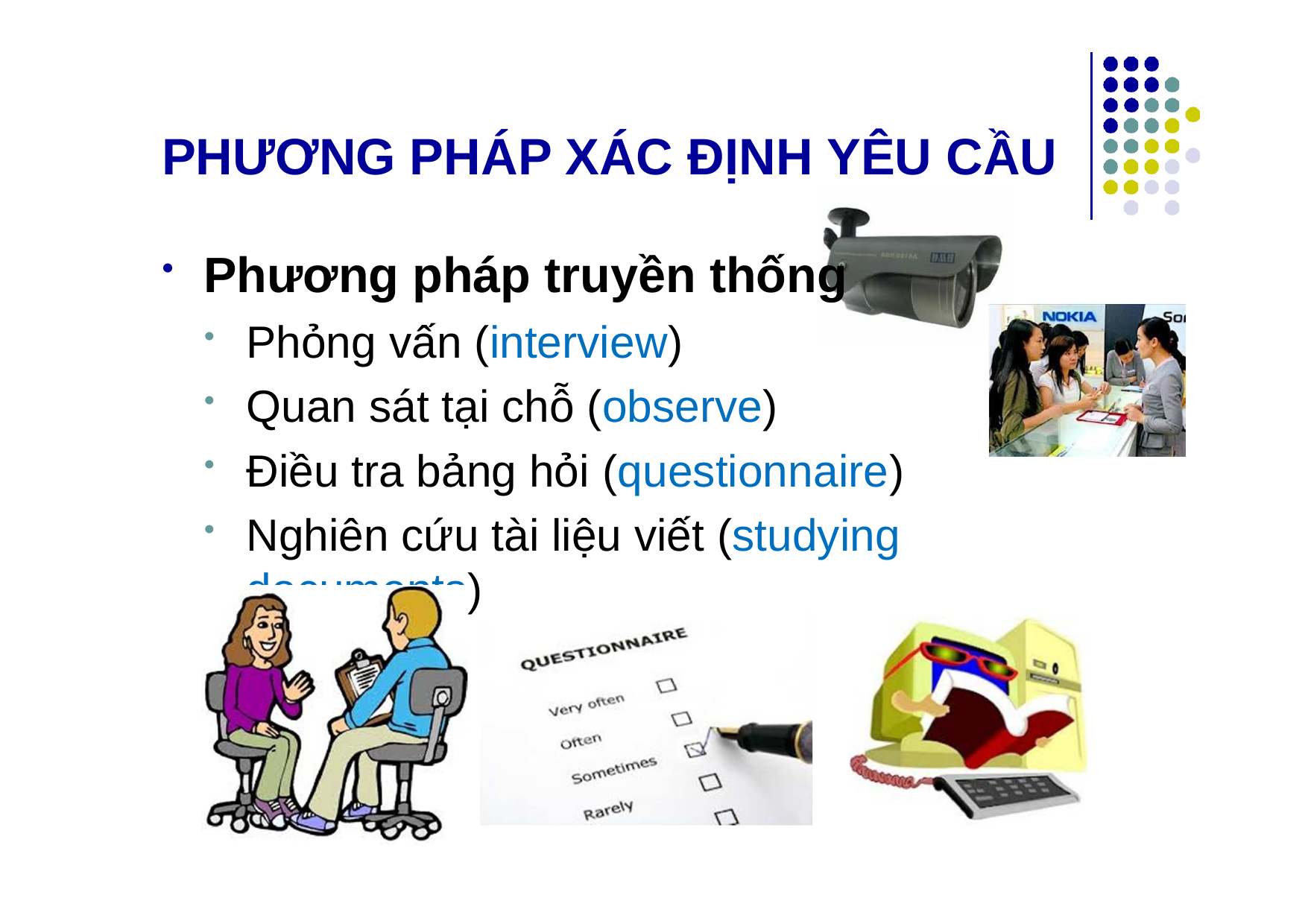

# PHƯƠNG PHÁP XÁC ĐỊNH YÊU CẦU

Phương pháp truyền thống
Phỏng vấn (interview)
Quan sát tại chỗ (observe)
Điều tra bảng hỏi (questionnaire)
Nghiên cứu tài liệu viết (studying documents)